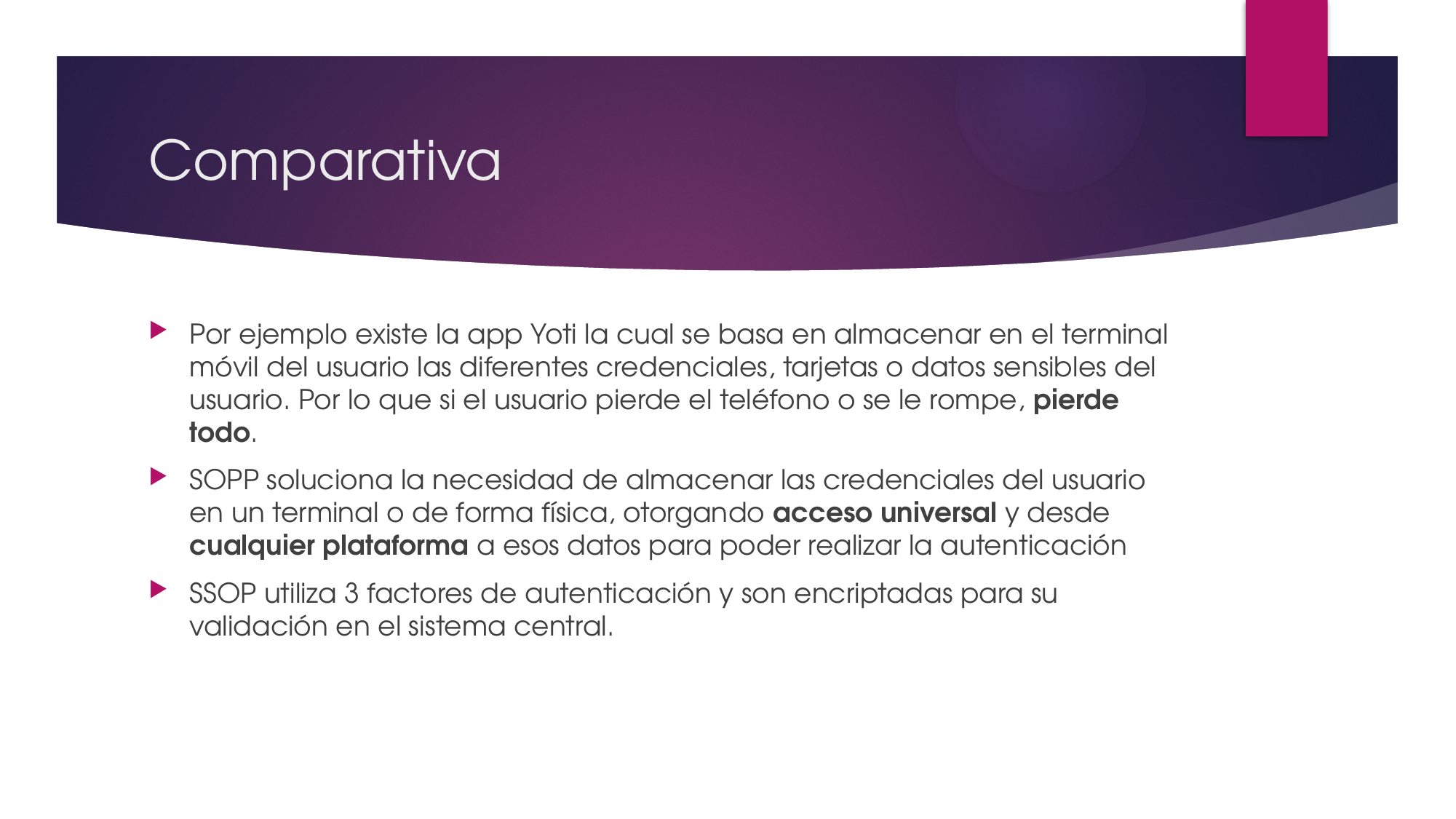

# Comparativa
Por ejemplo existe la app Yoti la cual se basa en almacenar en el terminal móvil del usuario las diferentes credenciales, tarjetas o datos sensibles del usuario. Por lo que si el usuario pierde el teléfono o se le rompe, pierde todo.
SOPP soluciona la necesidad de almacenar las credenciales del usuario en un terminal o de forma física, otorgando acceso universal y desde cualquier plataforma a esos datos para poder realizar la autenticación
SSOP utiliza 3 factores de autenticación y son encriptadas para su validación en el sistema central.